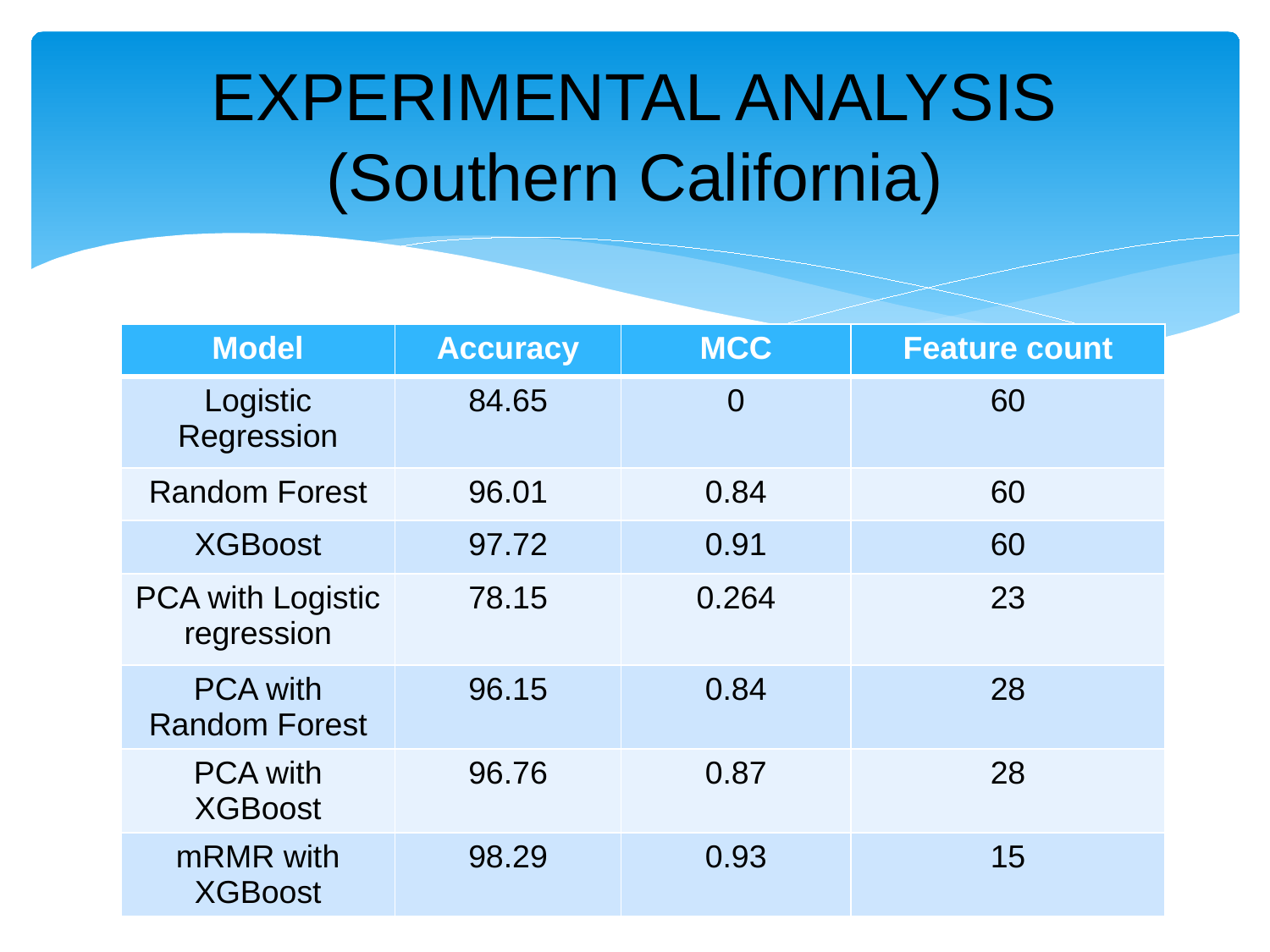

# EXPERIMENTAL ANALYSIS (Southern California)
| Model | Accuracy | MCC | Feature count |
| --- | --- | --- | --- |
| Logistic Regression | 84.65 | 0 | 60 |
| Random Forest | 96.01 | 0.84 | 60 |
| XGBoost | 97.72 | 0.91 | 60 |
| PCA with Logistic regression | 78.15 | 0.264 | 23 |
| PCA with Random Forest | 96.15 | 0.84 | 28 |
| PCA with XGBoost | 96.76 | 0.87 | 28 |
| mRMR with XGBoost | 98.29 | 0.93 | 15 |